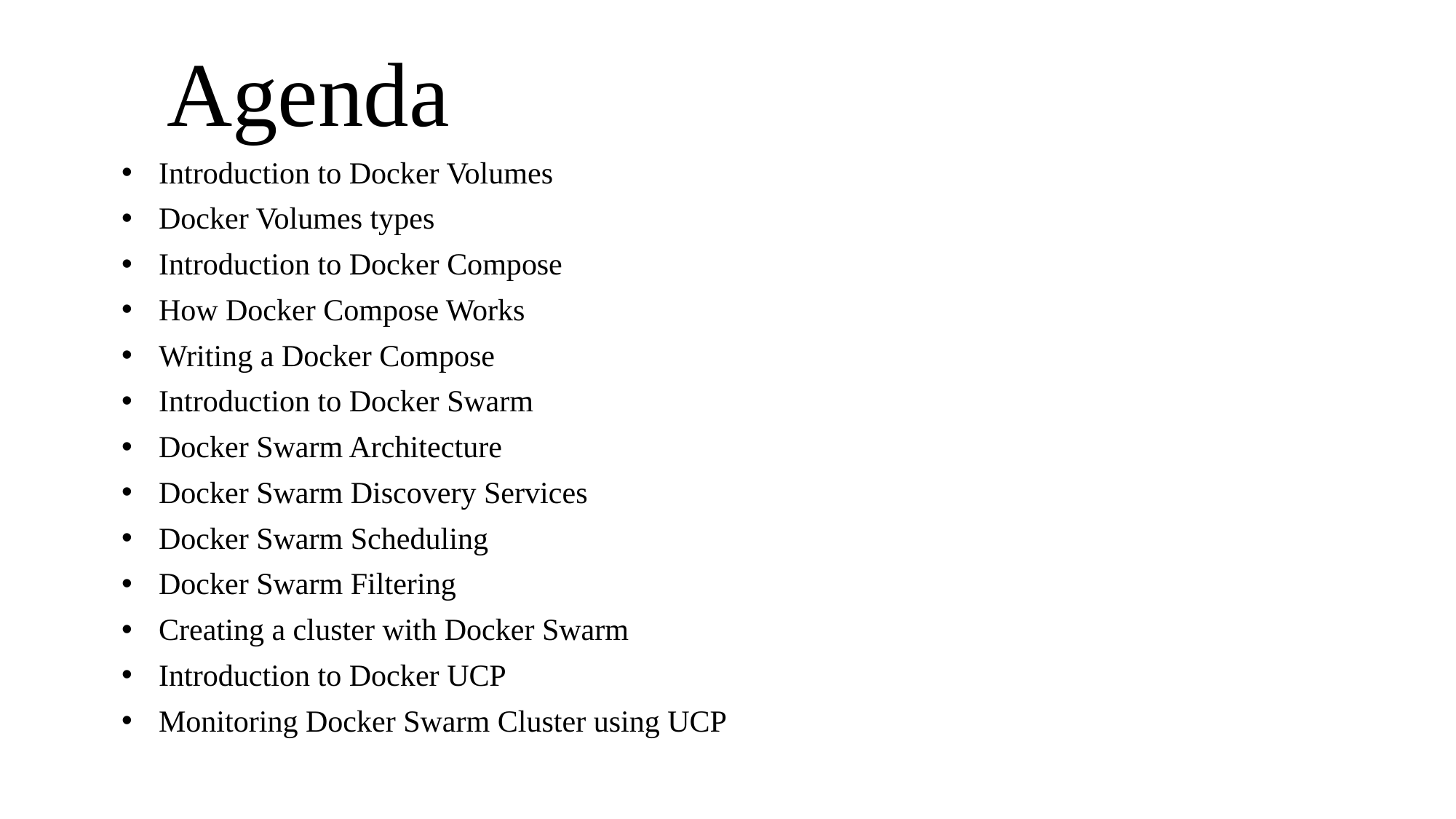

# Agenda
Introduction to Docker Volumes
Docker Volumes types
Introduction to Docker Compose
How Docker Compose Works
Writing a Docker Compose
Introduction to Docker Swarm
Docker Swarm Architecture
Docker Swarm Discovery Services
Docker Swarm Scheduling
Docker Swarm Filtering
Creating a cluster with Docker Swarm
Introduction to Docker UCP
Monitoring Docker Swarm Cluster using UCP